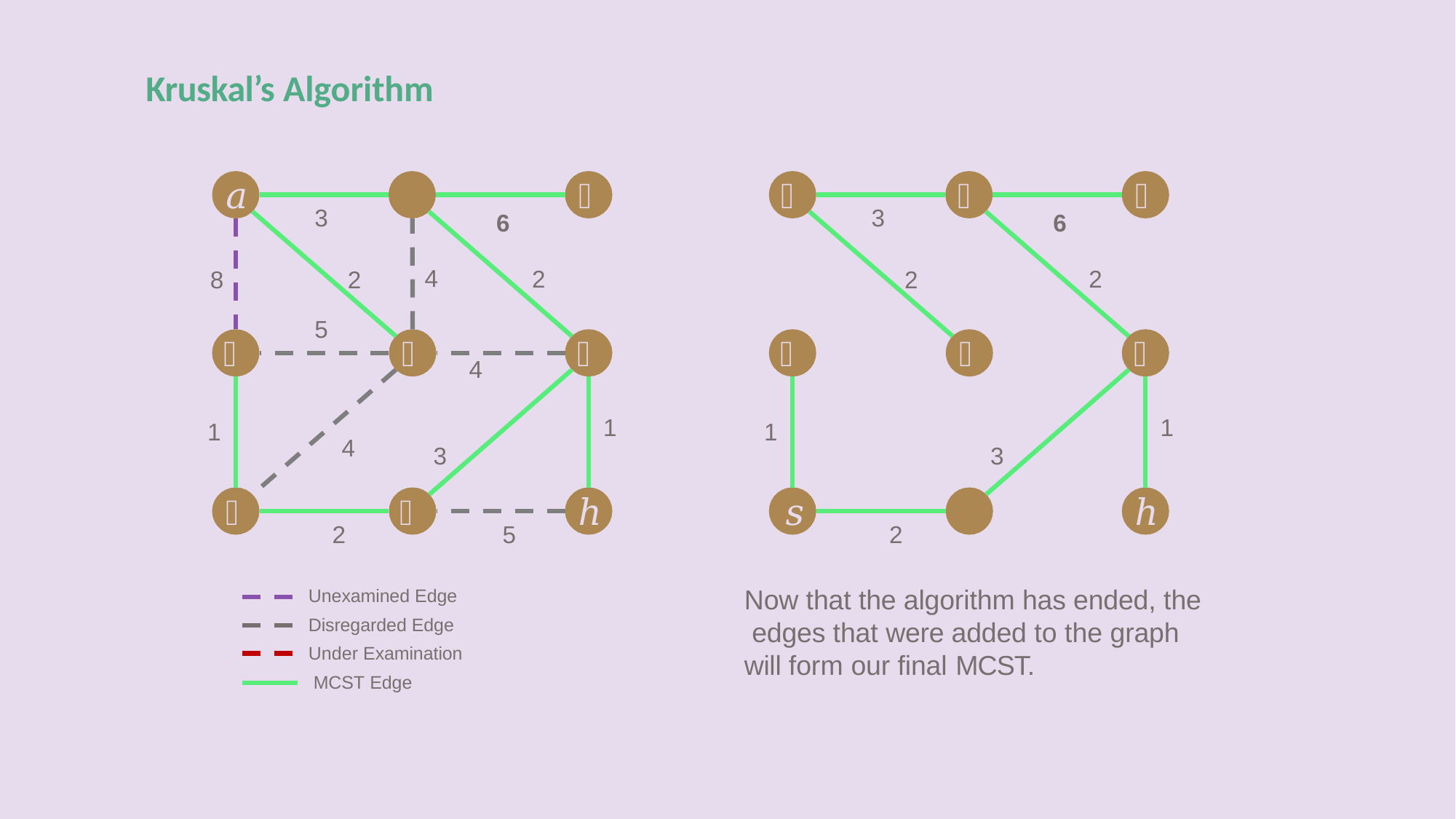

# Kruskal’s Algorithm
𝑎	𝑏
𝑐
𝑎
𝑏
𝑐

3
3
6
6

4
2
2
8
2
2
5
𝑑
𝑒
𝑓
𝑑
𝑒
𝑓

4

1
1
1
1
4
3
3
𝑠
𝑔
ℎ
𝑠	𝑔
ℎ

2
5
2
Unexamined Edge  Disregarded Edge  Under Examination  MCST Edge
Now that the algorithm has ended, the  edges that were added to the graph  will form our final MCST.